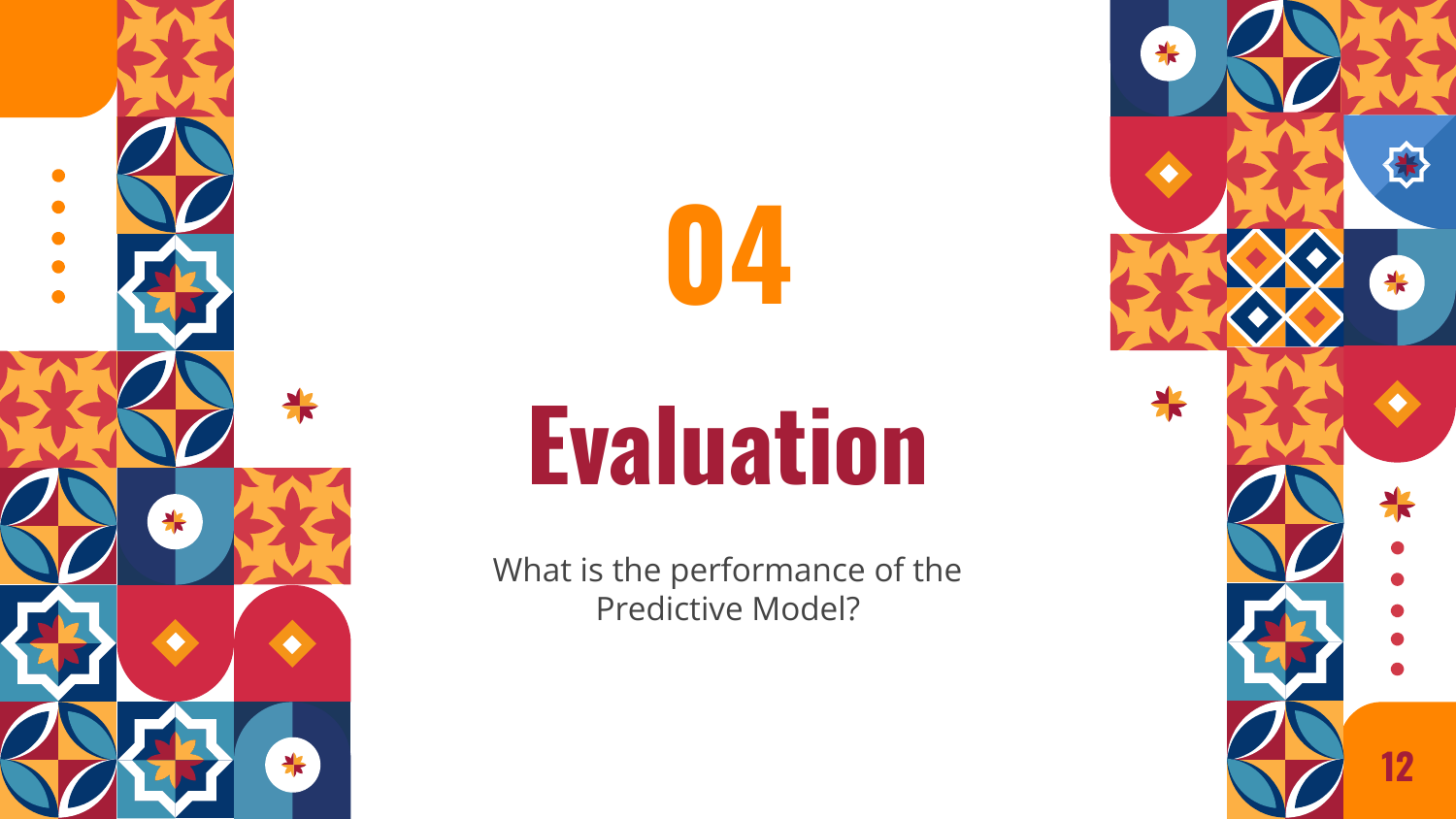

04
# Evaluation
What is the performance of the Predictive Model?

12